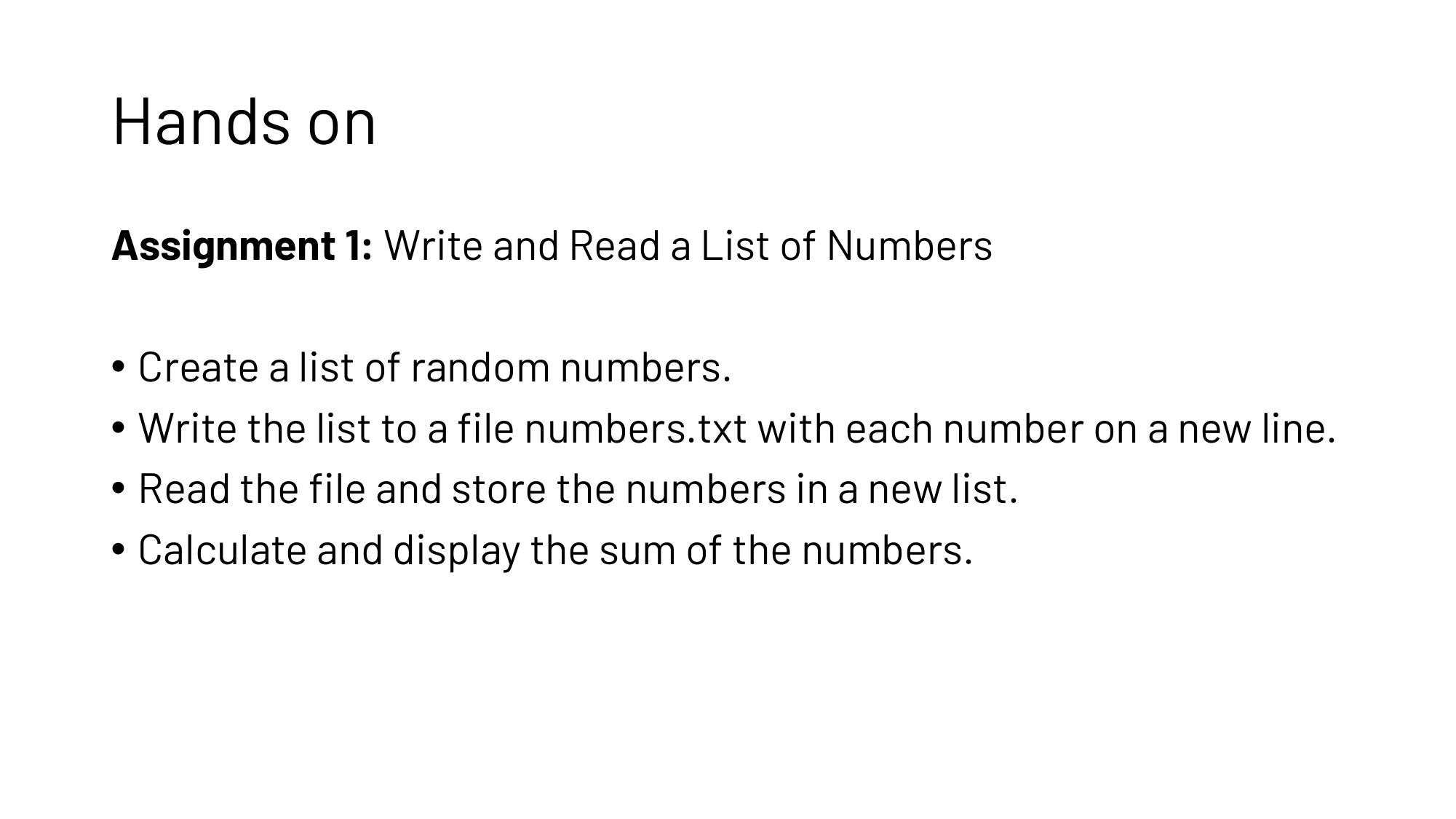

# Hands on
Assignment 1: Write and Read a List of Numbers

Create a list of random numbers.
Write the list to a file numbers.txt with each number on a new line.
Read the file and store the numbers in a new list.
Calculate and display the sum of the numbers.